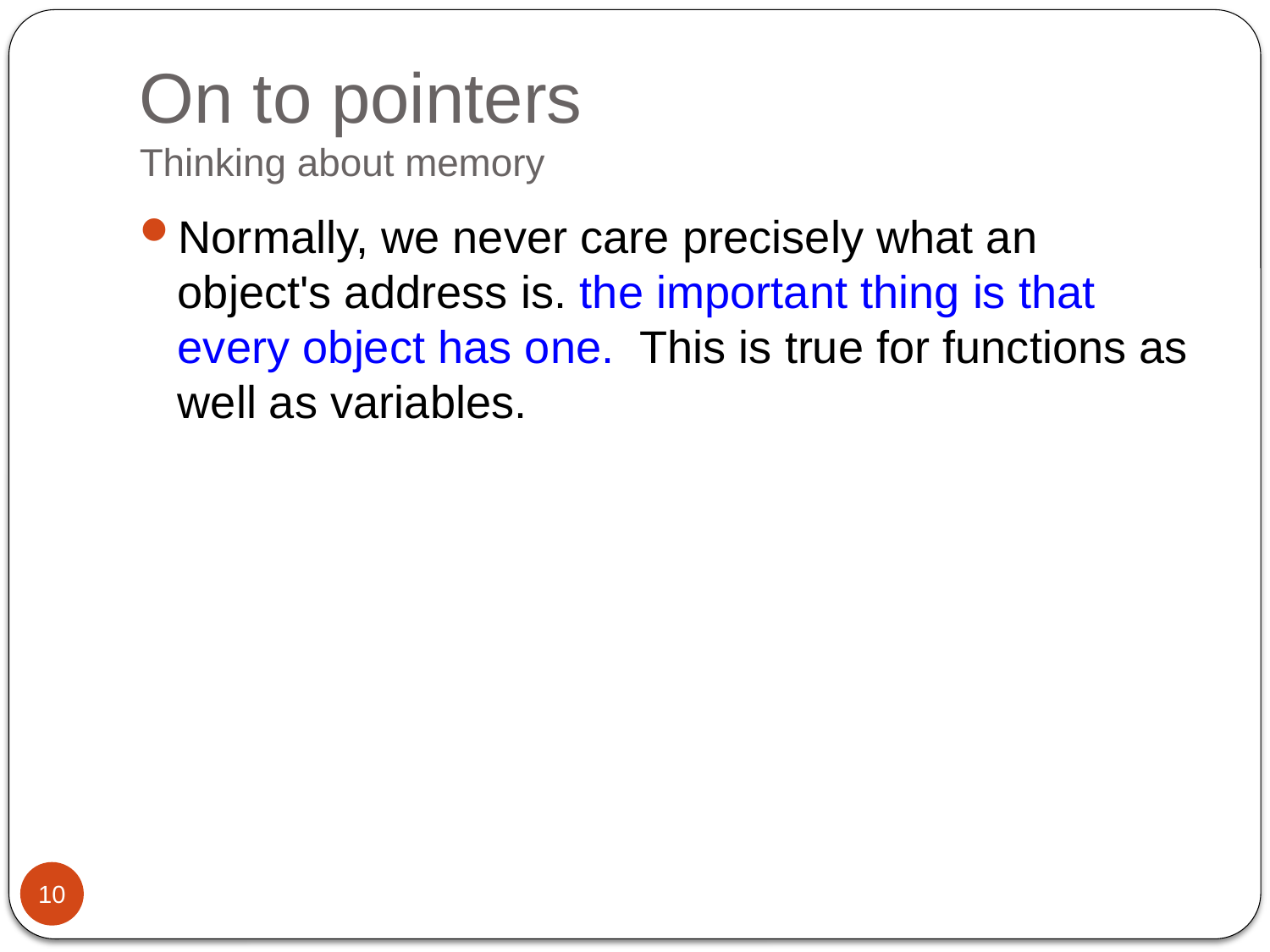

# On to pointers Thinking about memory
Normally, we never care precisely what an object's address is. the important thing is that every object has one.  This is true for functions as well as variables.

10